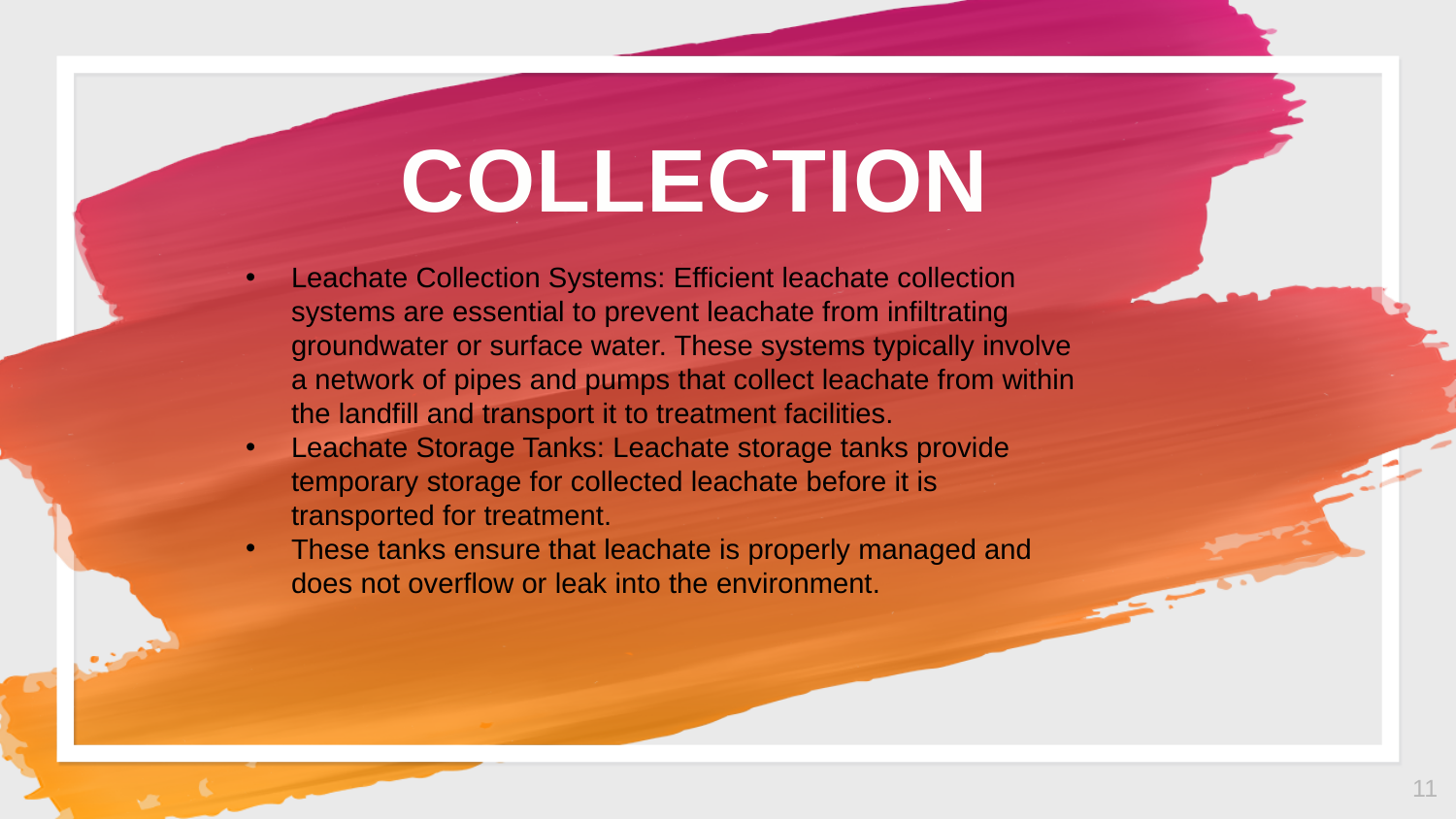

COLLECTION
Leachate Collection Systems: Efficient leachate collection systems are essential to prevent leachate from infiltrating groundwater or surface water. These systems typically involve a network of pipes and pumps that collect leachate from within the landfill and transport it to treatment facilities.
Leachate Storage Tanks: Leachate storage tanks provide temporary storage for collected leachate before it is transported for treatment.
These tanks ensure that leachate is properly managed and does not overflow or leak into the environment.
11